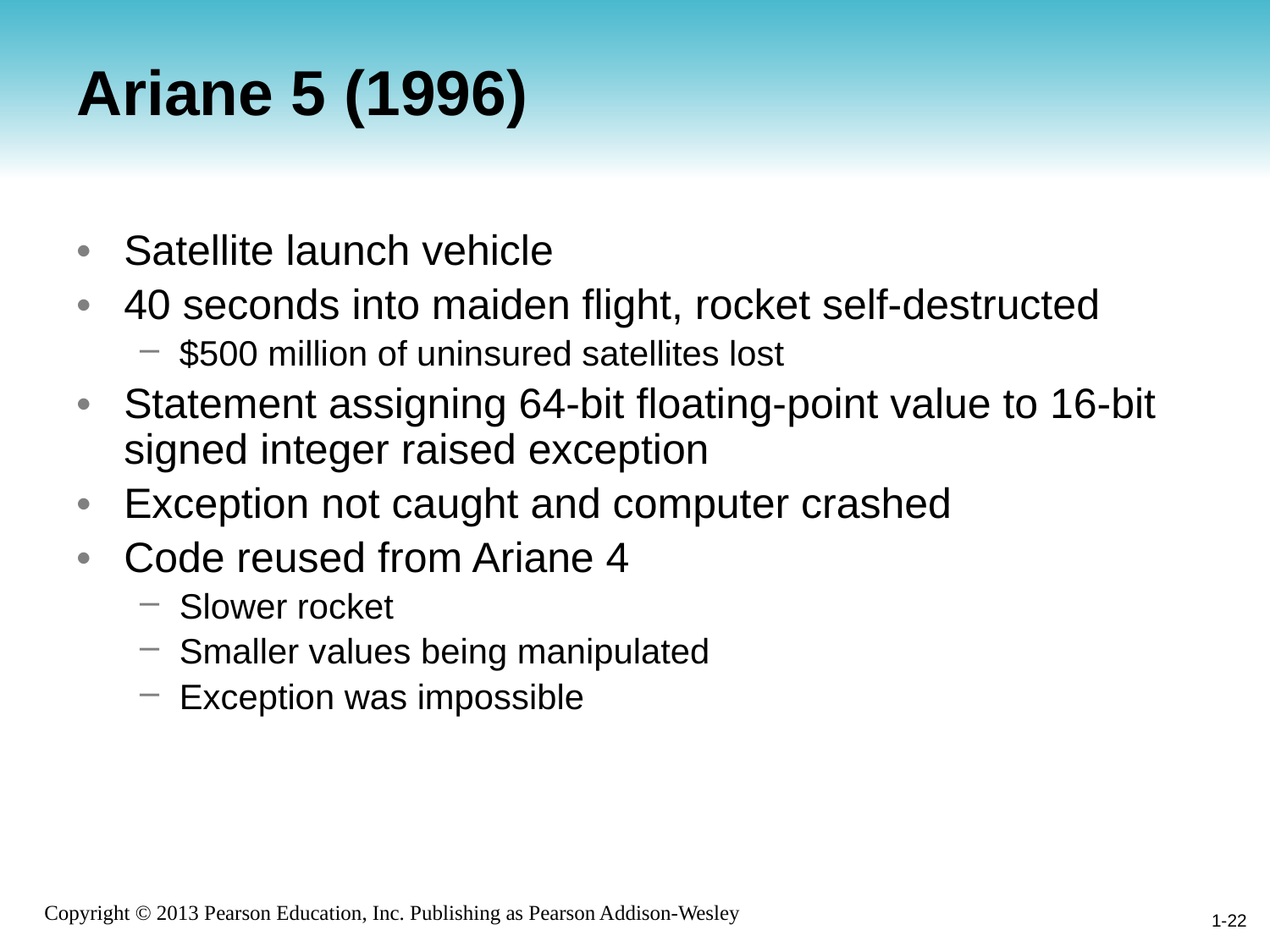

# Ariane 5 (1996)
Satellite launch vehicle
40 seconds into maiden flight, rocket self-destructed
$500 million of uninsured satellites lost
Statement assigning 64-bit floating-point value to 16-bit signed integer raised exception
Exception not caught and computer crashed
Code reused from Ariane 4
Slower rocket
Smaller values being manipulated
Exception was impossible
1-22